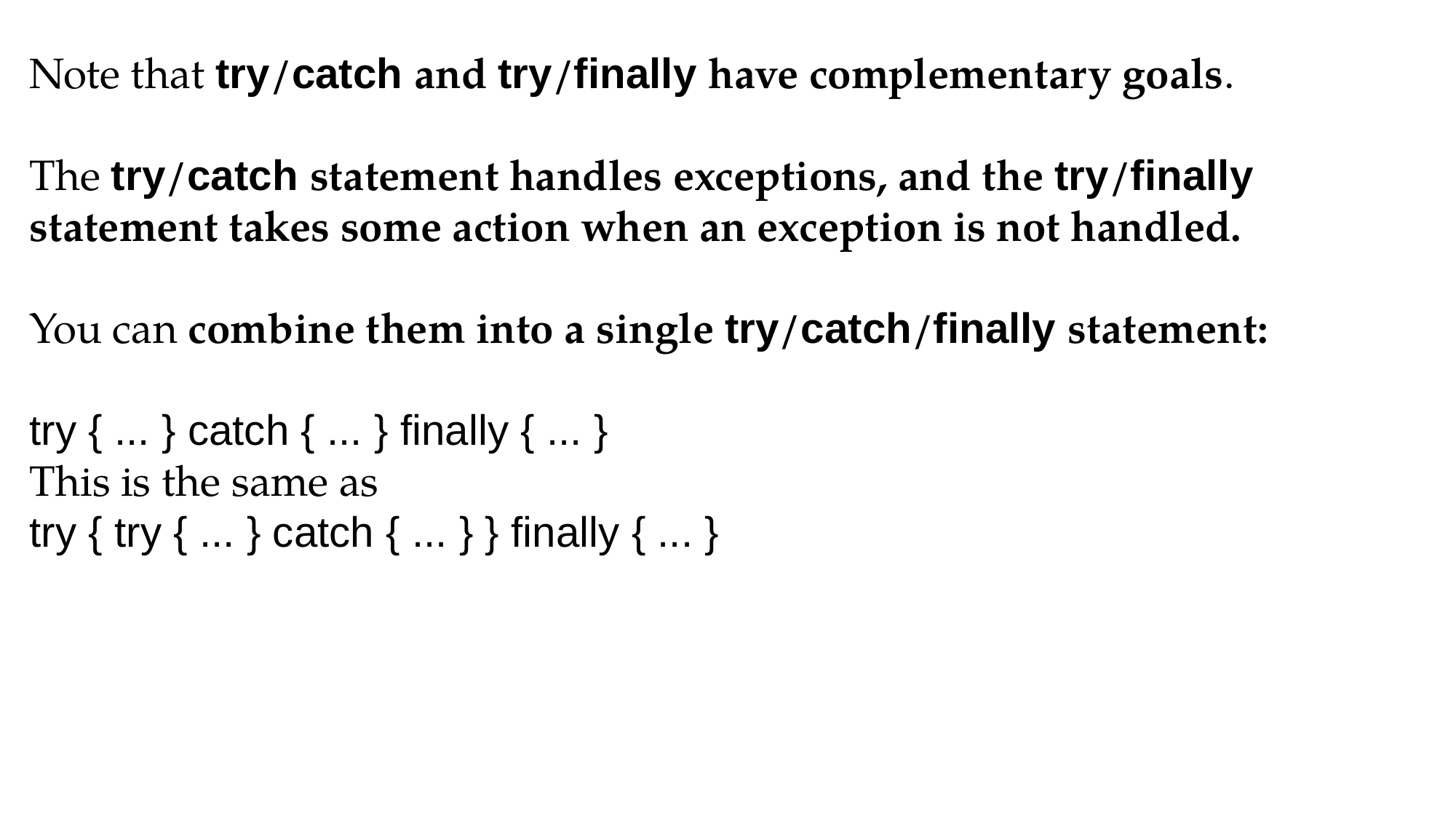

Note that try/catch and try/finally have complementary goals.

The try/catch statement handles exceptions, and the try/finally statement takes some action when an exception is not handled.

You can combine them into a single try/catch/finally statement:

try { ... } catch { ... } finally { ... }
This is the same as
try { try { ... } catch { ... } } finally { ... }